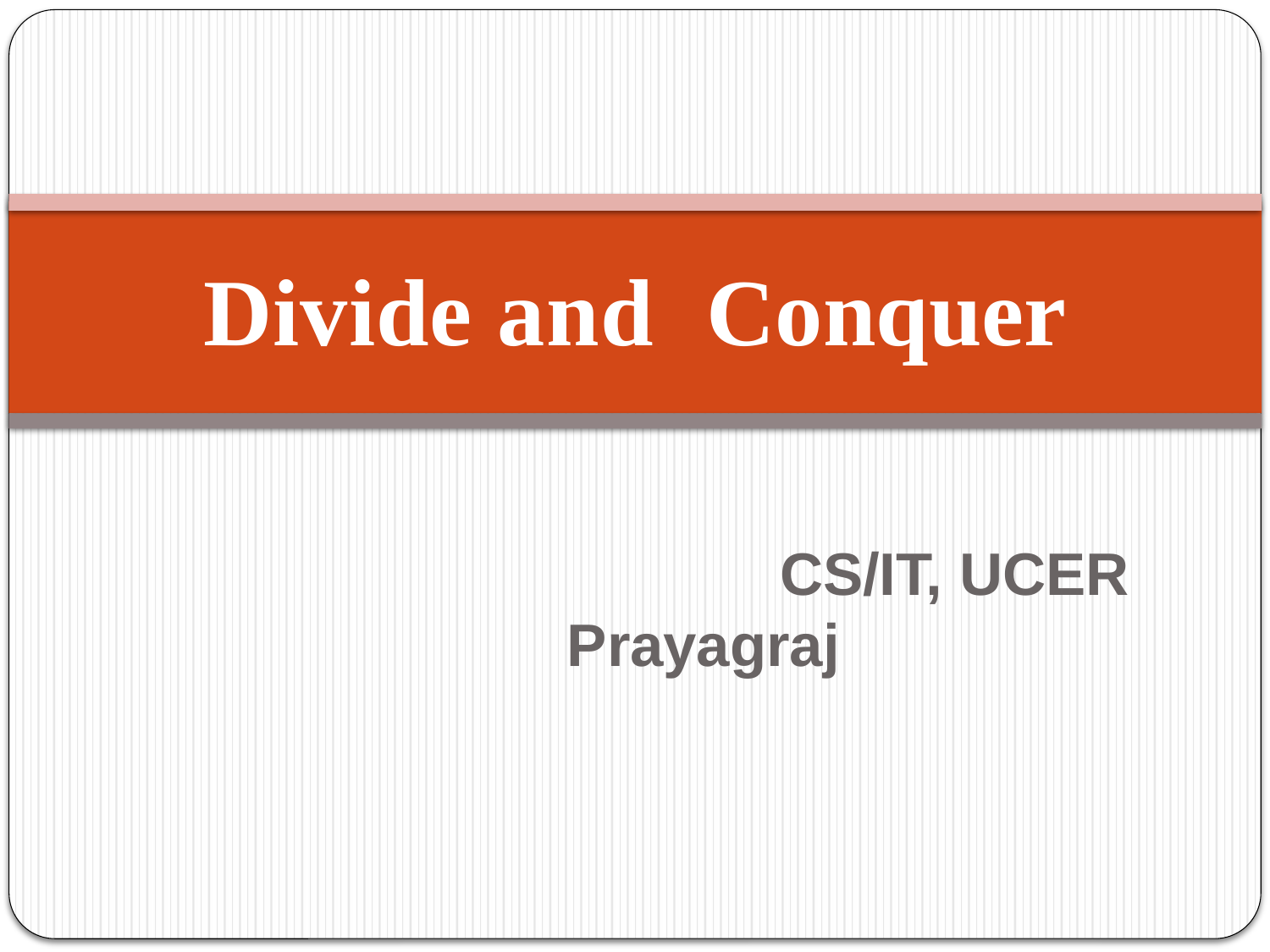

# Divide and  Conquer
                              CS/IT, UCER Prayagraj